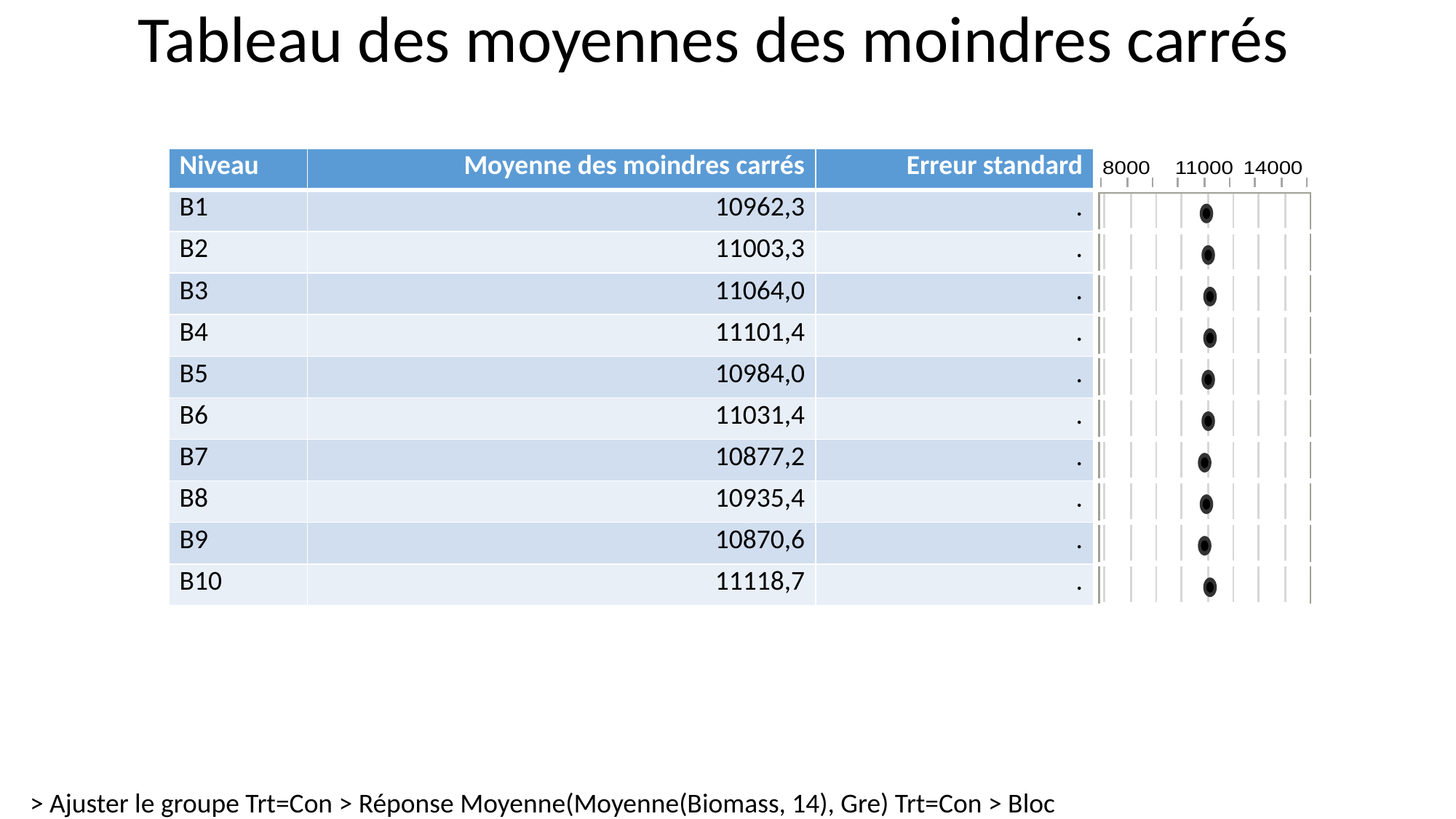

# Tableau des moyennes des moindres carrés
| Niveau | Moyenne des moindres carrés | Erreur standard |  |
| --- | --- | --- | --- |
| B1 | 10962,3 | . |  |
| B2 | 11003,3 | . |  |
| B3 | 11064,0 | . |  |
| B4 | 11101,4 | . |  |
| B5 | 10984,0 | . |  |
| B6 | 11031,4 | . |  |
| B7 | 10877,2 | . |  |
| B8 | 10935,4 | . |  |
| B9 | 10870,6 | . |  |
| B10 | 11118,7 | . |  |
> Ajuster le groupe Trt=Con > Réponse Moyenne(Moyenne(Biomass, 14), Gre) Trt=Con > Bloc